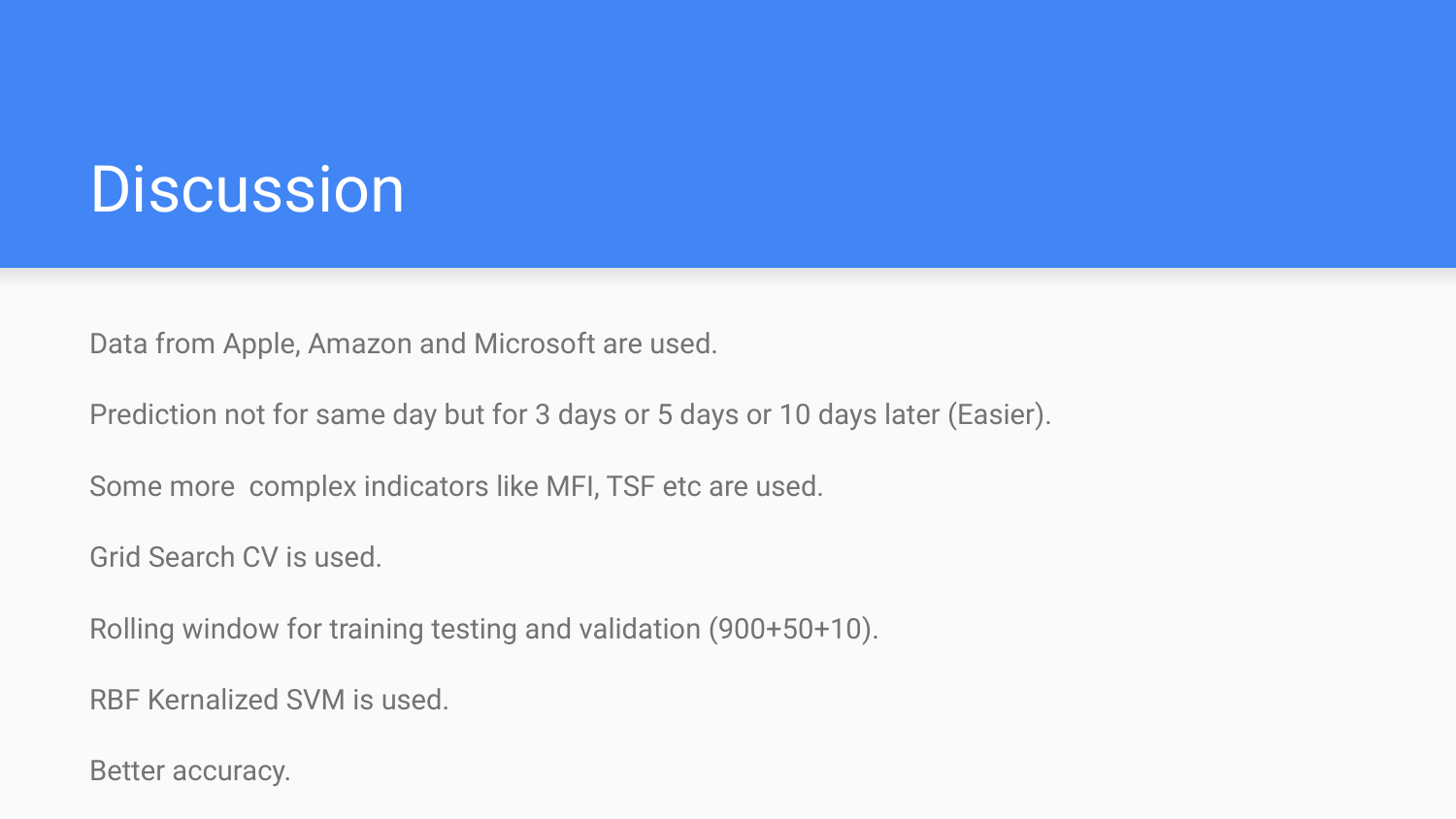

Discussion
Data from Apple, Amazon and Microsoft are used.
Prediction not for same day but for 3 days or 5 days or 10 days later (Easier).
Some more  complex indicators like MFI, TSF etc are used.
Grid Search CV is used.
Rolling window for training testing and validation (900+50+10).
RBF Kernalized SVM is used.
Better accuracy.